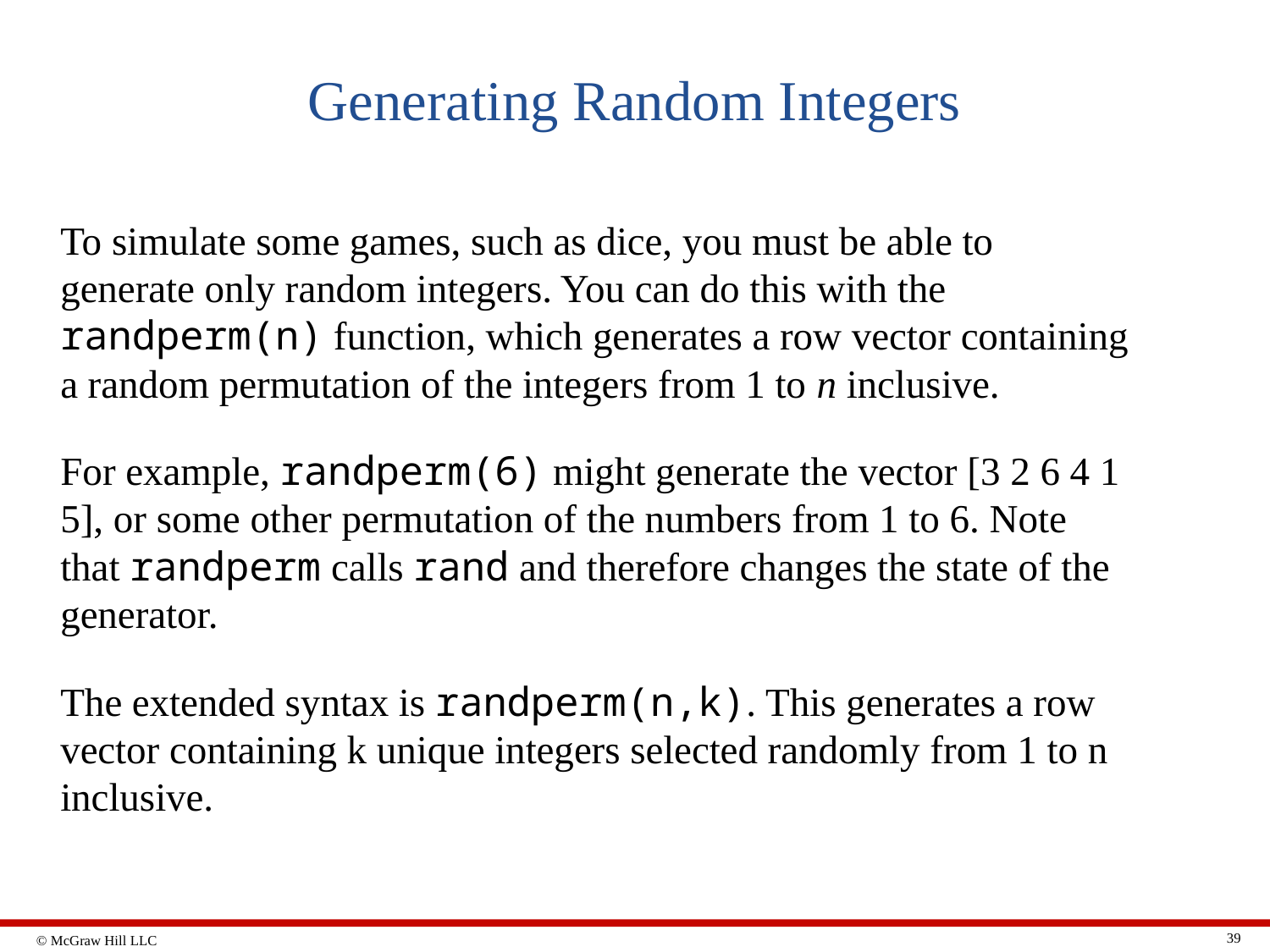

# Generating Random Integers
To simulate some games, such as dice, you must be able to generate only random integers. You can do this with the randperm(n) function, which generates a row vector containing a random permutation of the integers from 1 to n inclusive.
For example, randperm(6) might generate the vector [3 2 6 4 1 5], or some other permutation of the numbers from 1 to 6. Note that randperm calls rand and therefore changes the state of the generator.
The extended syntax is randperm(n,k). This generates a row vector containing k unique integers selected randomly from 1 to n inclusive.
39